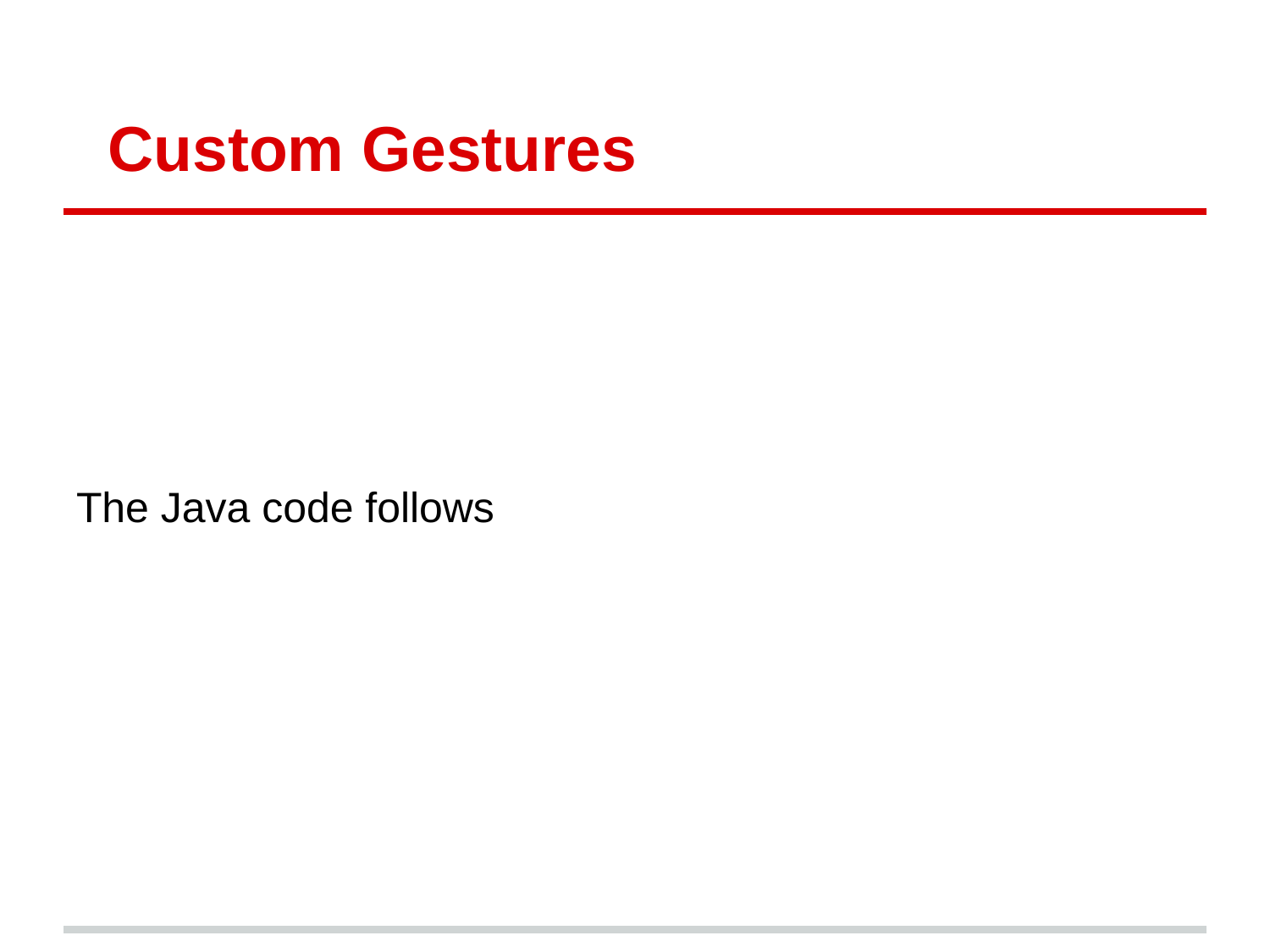

# Custom Gestures

The Java code follows